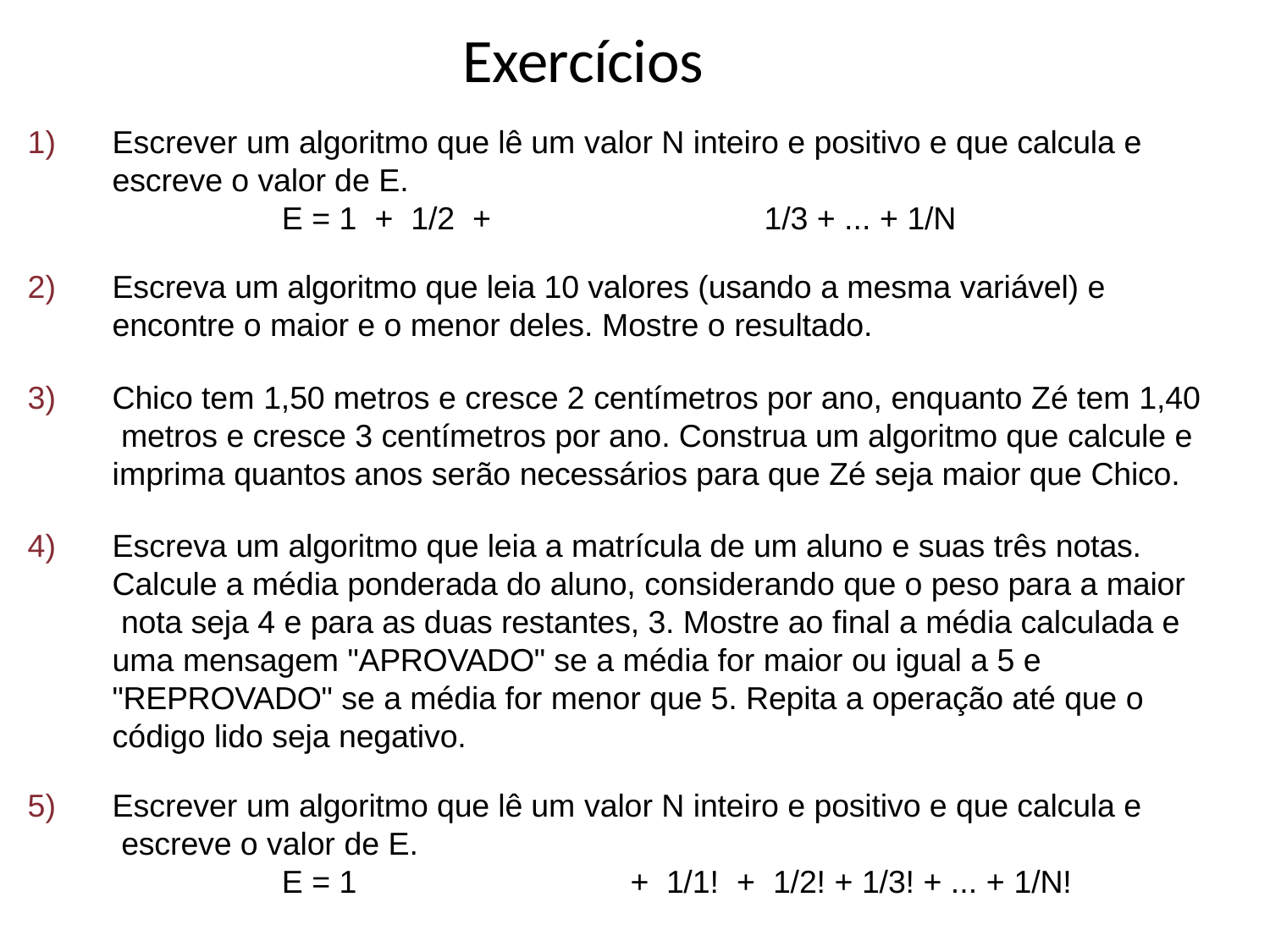

# Exercícios

Escrever um algoritmo que lê um valor N inteiro e positivo e que calcula e
escreve o valor de E.
E = 1  + 1/2  +	1/3 + ... + 1/N
Escreva um algoritmo que leia 10 valores (usando a mesma variável) e
encontre o maior e o menor deles. Mostre o resultado.

Chico tem 1,50 metros e cresce 2 centímetros por ano, enquanto Zé tem 1,40  metros e cresce 3 centímetros por ano. Construa um algoritmo que calcule e  imprima quantos anos serão necessários para que Zé seja maior que Chico.

Escreva um algoritmo que leia a matrícula de um aluno e suas três notas.  Calcule a média ponderada do aluno, considerando que o peso para a maior  nota seja 4 e para as duas restantes, 3. Mostre ao final a média calculada e  uma mensagem "APROVADO" se a média for maior ou igual a 5 e  "REPROVADO" se a média for menor que 5. Repita a operação até que o  código lido seja negativo.
Escrever um algoritmo que lê um valor N inteiro e positivo e que calcula e  escreve o valor de E.
E = 1	+ 1/1!  +	1/2! + 1/3! + ... + 1/N!
125